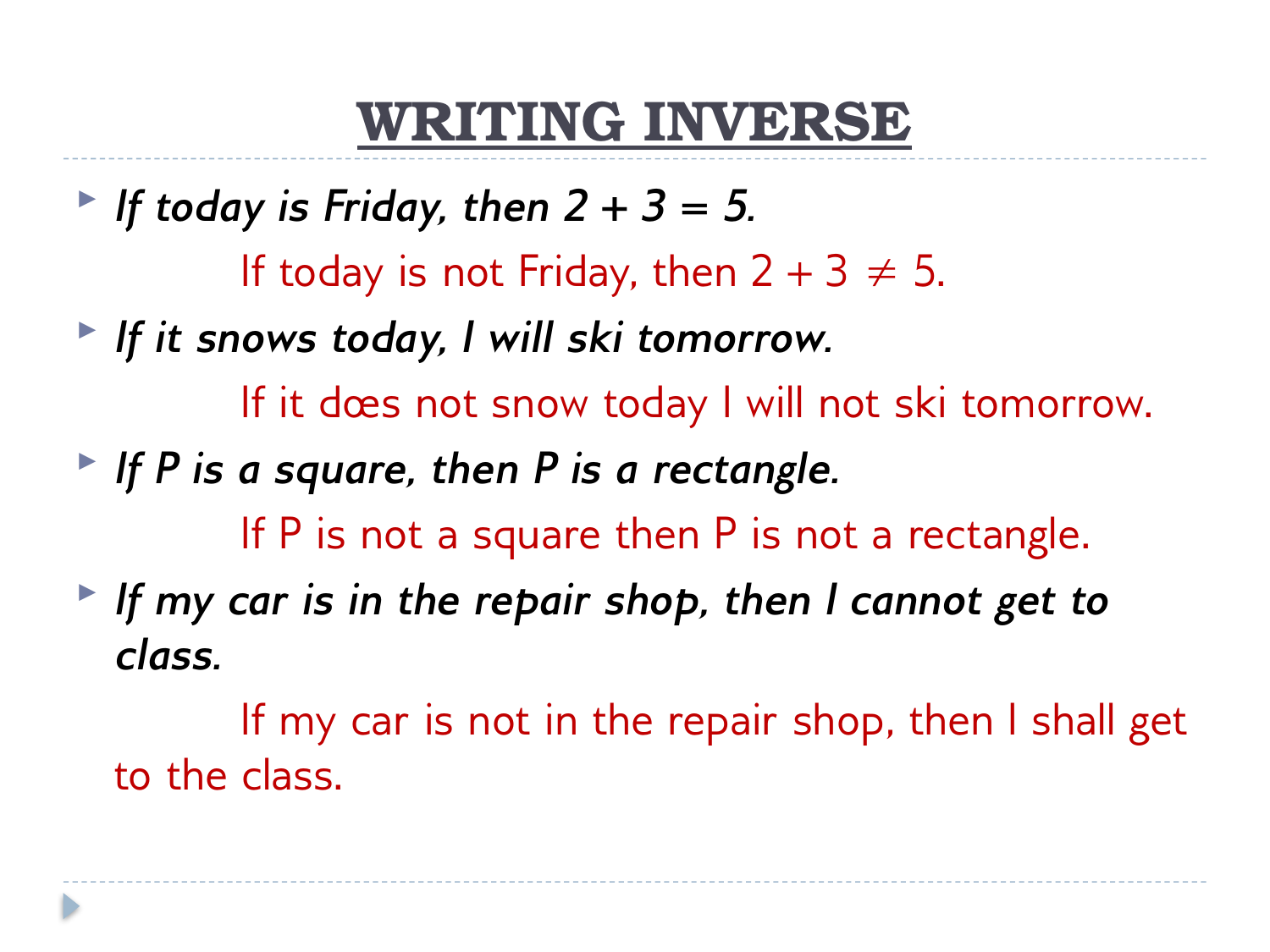

# WRITING INVERSE
If today is Friday, then 2 + 3 = 5.
		If today is not Friday, then 2 + 3 ≠ 5.
If it snows today, I will ski tomorrow.
		If it does not snow today I will not ski tomorrow.
If P is a square, then P is a rectangle.
		If P is not a square then P is not a rectangle.
If my car is in the repair shop, then I cannot get to class.
		If my car is not in the repair shop, then I shall get to the class.